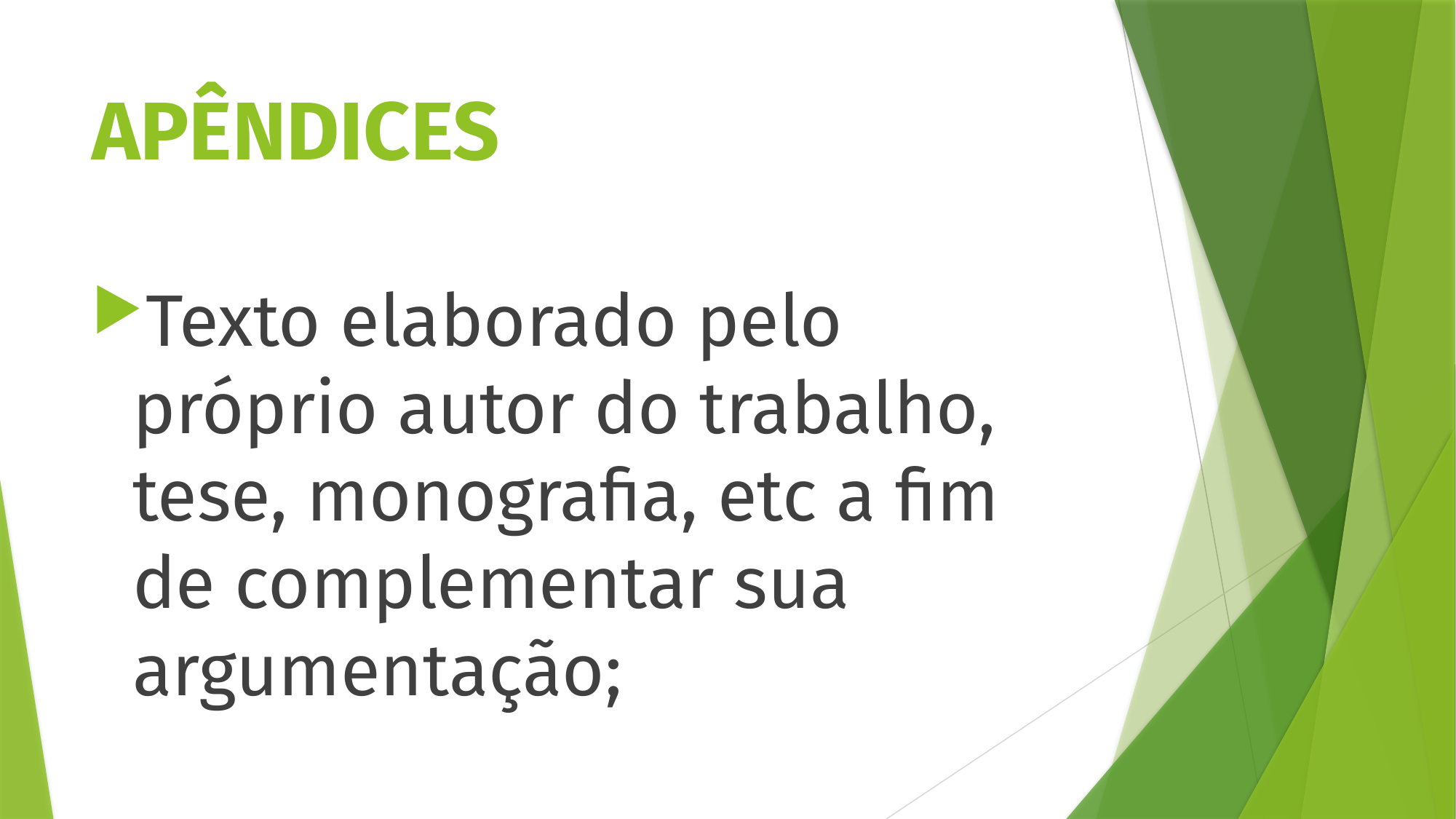

# APÊNDICES
Texto elaborado pelo próprio autor do trabalho, tese, monografia, etc a fim de complementar sua argumentação;